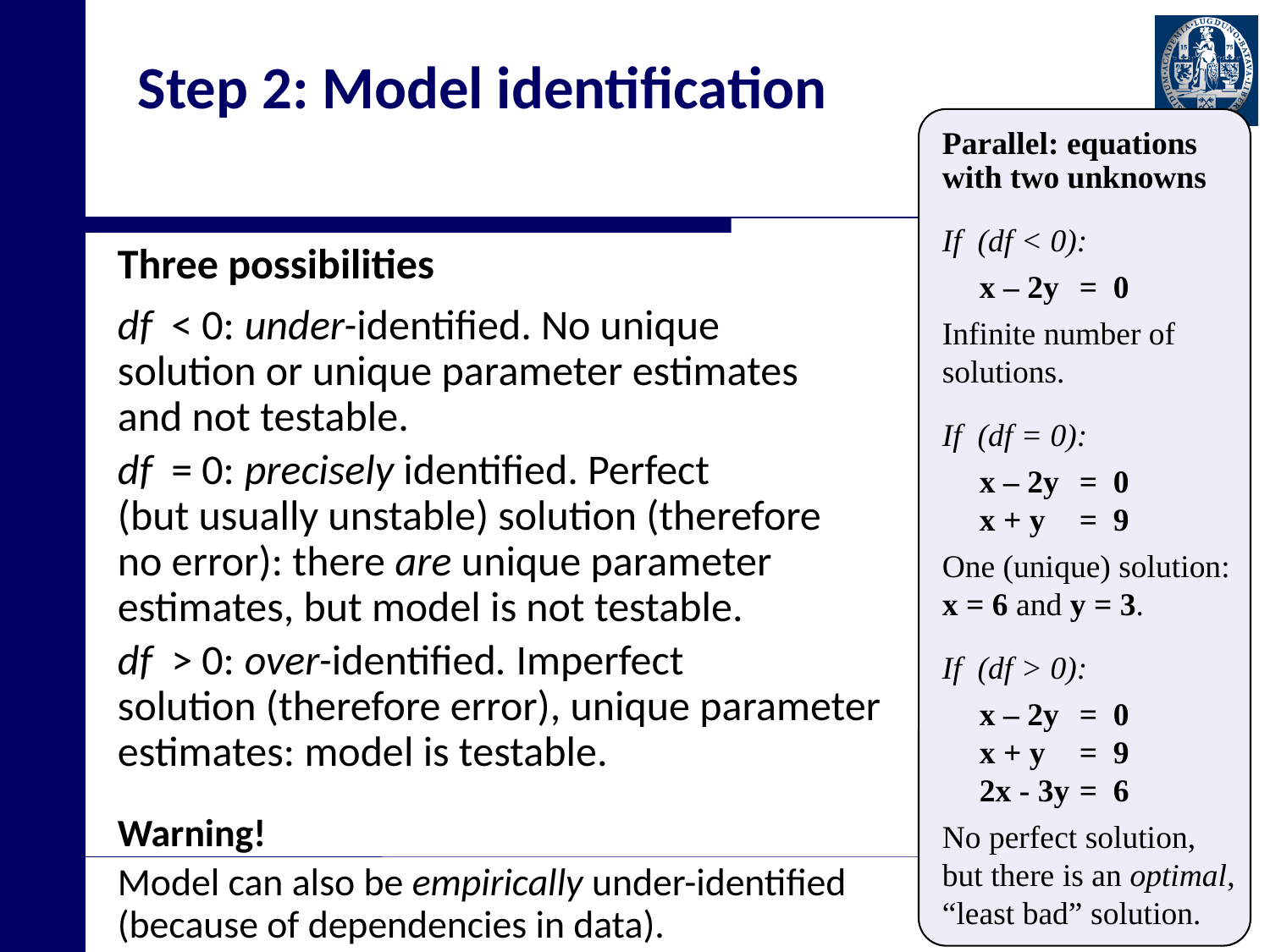

# Step 2: Model identification

Parallel: equations
with two unknowns

If  (df < 0):

	x – 2y	=  0

Infinite number of solutions.

If  (df = 0):

	x – 2y 	=  0
	x + y	=  9

One (unique) solution:
x = 6 and y = 3.

If  (df > 0):

	x – 2y 	=  0
	x + y	=  9
	2x - 3y	=  6

No perfect solution,
but there is an optimal, “least bad” solution.
Three possibilities

df  < 0: under-identified. No unique
solution or unique parameter estimates
and not testable.

df  = 0: precisely identified. Perfect
(but usually unstable) solution (therefore
no error): there are unique parameter
estimates, but model is not testable.

df  > 0: over-identified. Imperfect
solution (therefore error), unique parameter
estimates: model is testable.

Warning!

Model can also be empirically under-identified
(because of dependencies in data).
p. 33